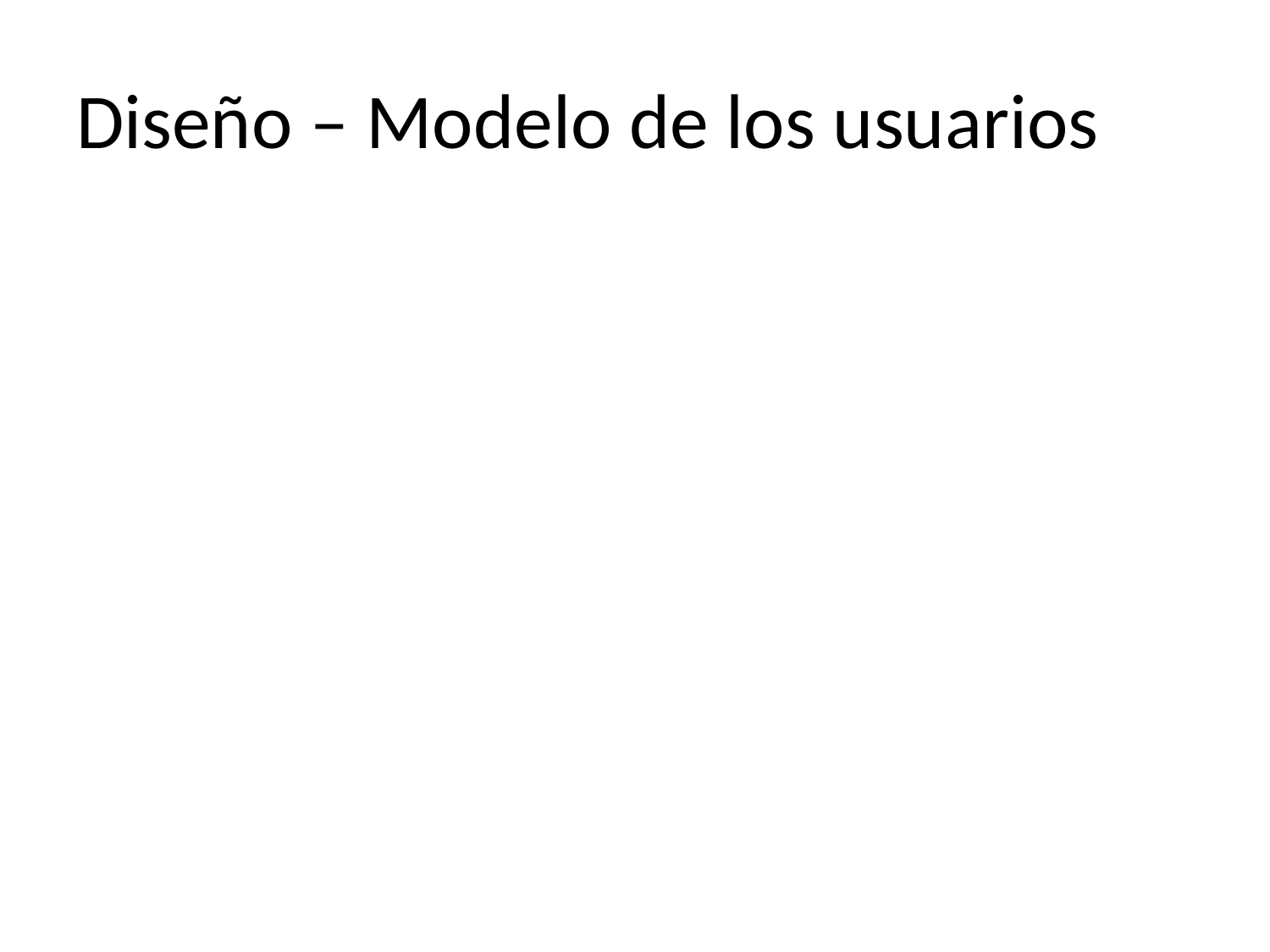

# Diseño – Modelo de los usuarios